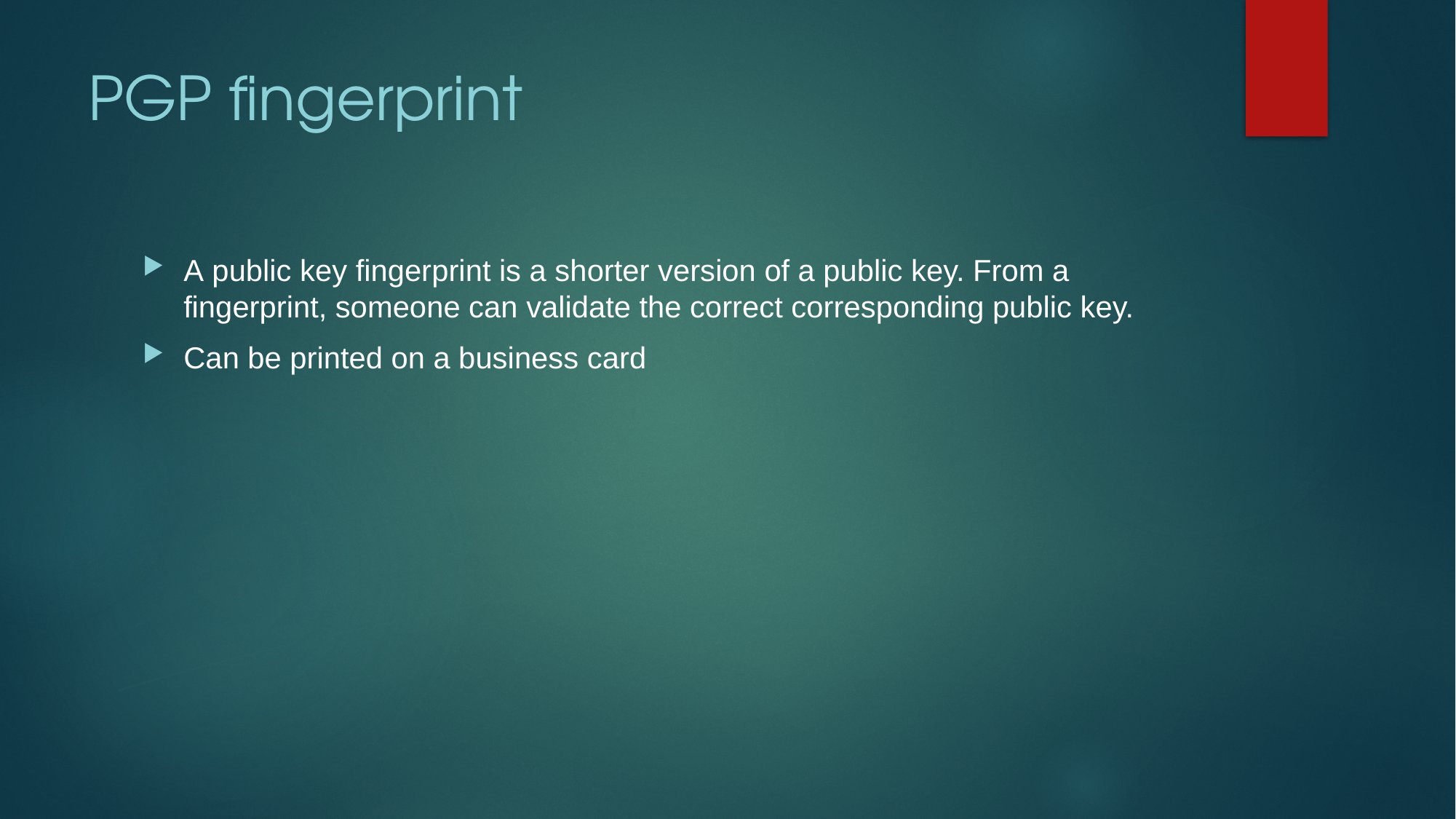

# PGP fingerprint
A public key fingerprint is a shorter version of a public key. From a fingerprint, someone can validate the correct corresponding public key.
Can be printed on a business card